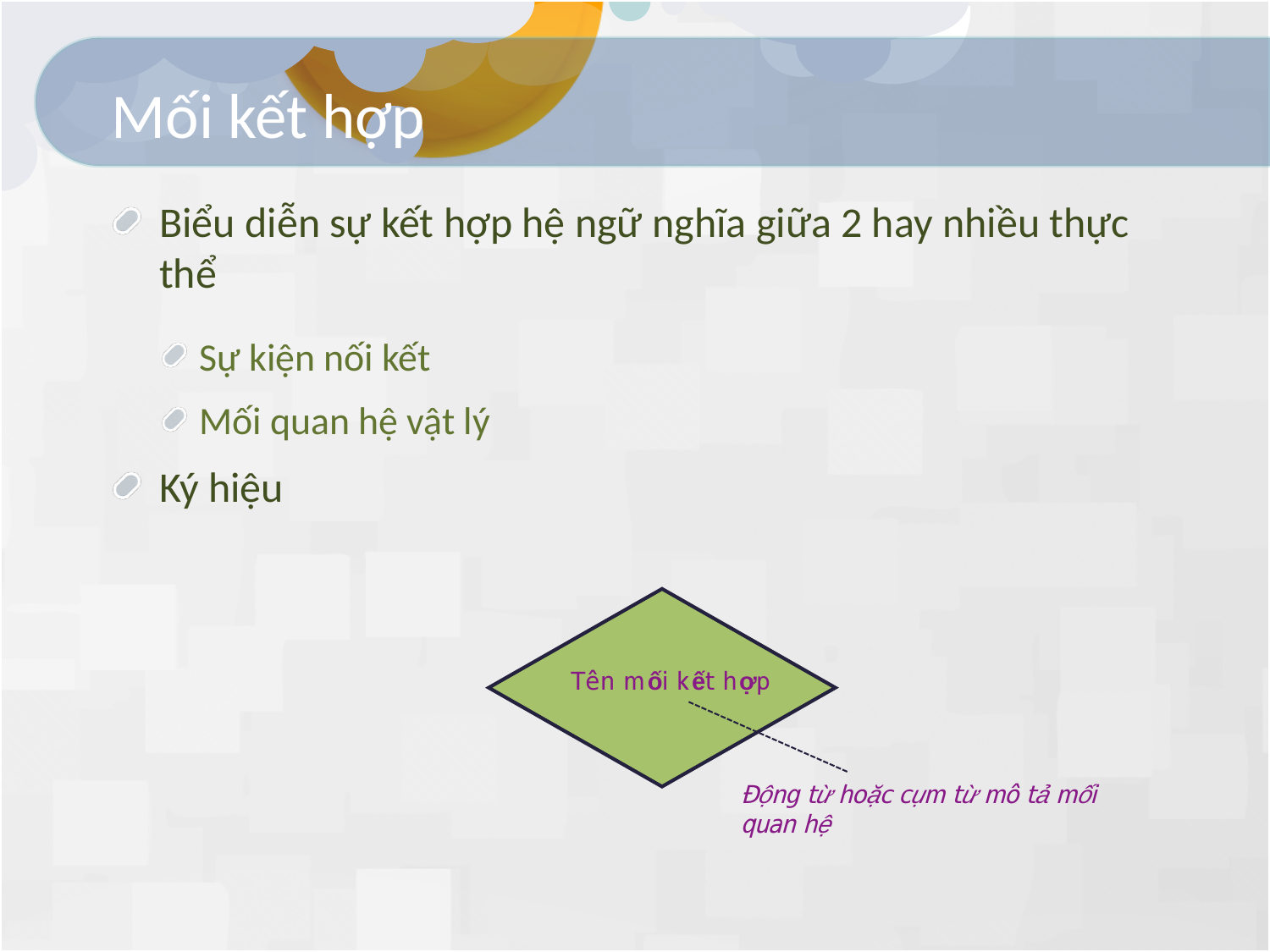

# Mối kết hợp
Biểu diễn sự kết hợp hệ ngữ nghĩa giữa 2 hay nhiều thực thể
Sự kiện nối kết
Mối quan hệ vật lý
Ký hiệu

Tên mối kết hợp
Động từ hoặc cụm từ mô tả mối quan hệ